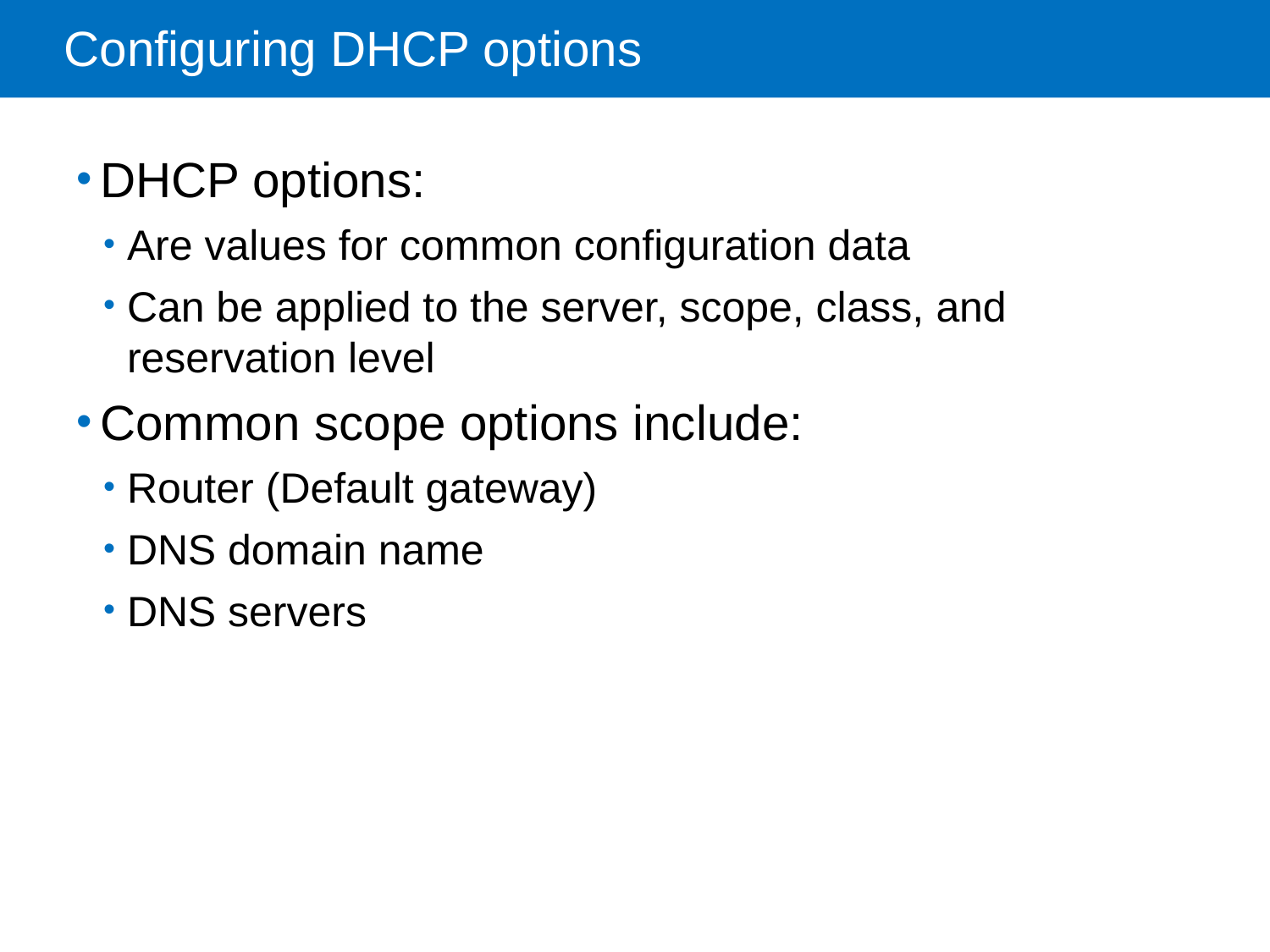

# Configuring DHCP options
DHCP options:
Are values for common configuration data
Can be applied to the server, scope, class, and reservation level
Common scope options include:
Router (Default gateway)
DNS domain name
DNS servers